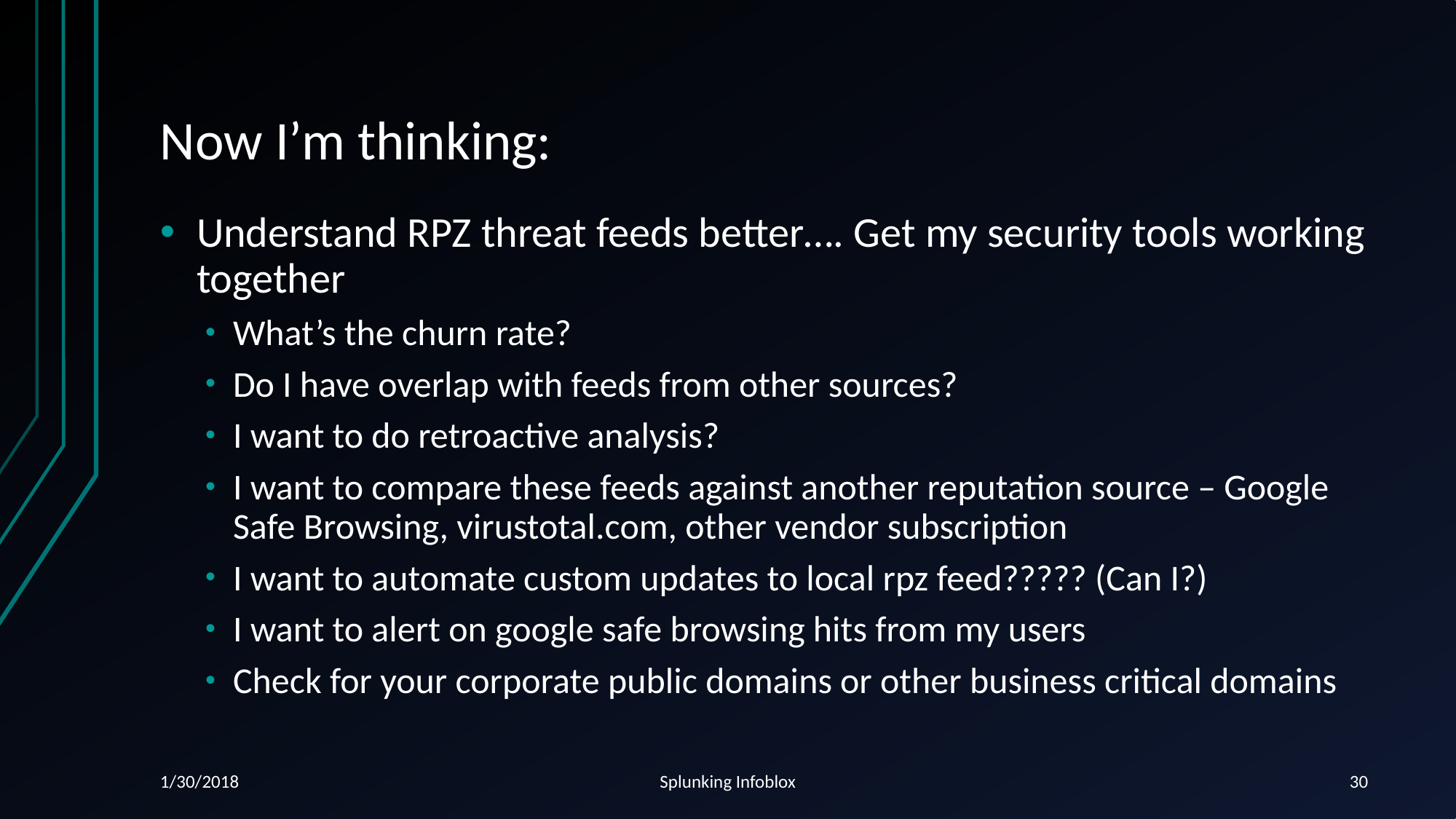

# Now I’m thinking:
Understand RPZ threat feeds better…. Get my security tools working together
What’s the churn rate?
Do I have overlap with feeds from other sources?
I want to do retroactive analysis?
I want to compare these feeds against another reputation source – Google Safe Browsing, virustotal.com, other vendor subscription
I want to automate custom updates to local rpz feed????? (Can I?)
I want to alert on google safe browsing hits from my users
Check for your corporate public domains or other business critical domains
1/30/2018
Splunking Infoblox
30